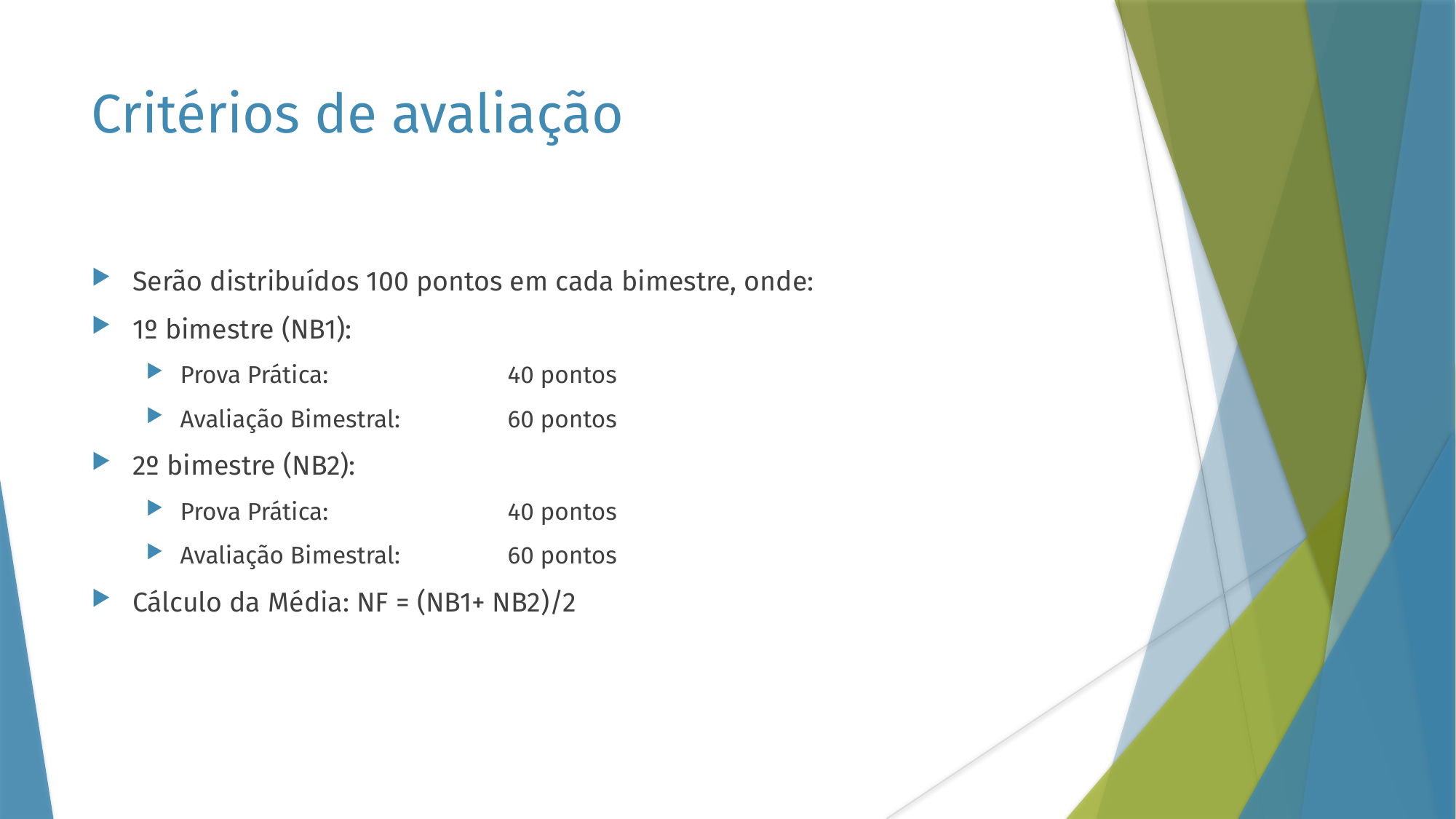

Critérios de avaliação
Serão distribuídos 100 pontos em cada bimestre, onde:
1º bimestre (NB1):
Prova Prática:		40 pontos
Avaliação Bimestral:	60 pontos
2º bimestre (NB2):
Prova Prática:		40 pontos
Avaliação Bimestral:	60 pontos
Cálculo da Média: NF = (NB1+ NB2)/2